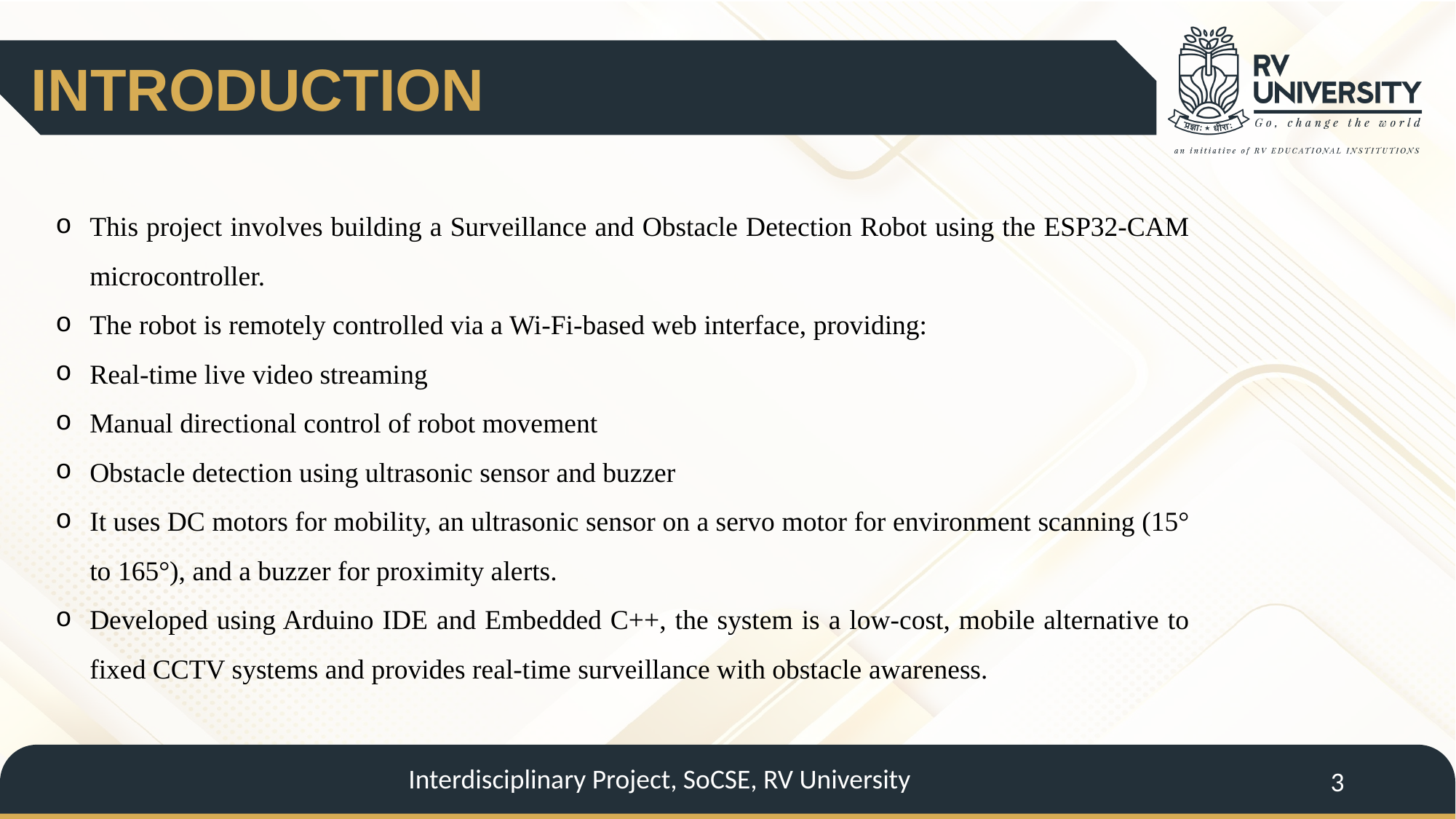

INTRODUCTION

This project involves building a Surveillance and Obstacle Detection Robot using the ESP32-CAM microcontroller.
The robot is remotely controlled via a Wi-Fi-based web interface, providing:
Real-time live video streaming
Manual directional control of robot movement
Obstacle detection using ultrasonic sensor and buzzer
It uses DC motors for mobility, an ultrasonic sensor on a servo motor for environment scanning (15° to 165°), and a buzzer for proximity alerts.
Developed using Arduino IDE and Embedded C++, the system is a low-cost, mobile alternative to fixed CCTV systems and provides real-time surveillance with obstacle awareness.

Interdisciplinary Project, SoCSE, RV University
3